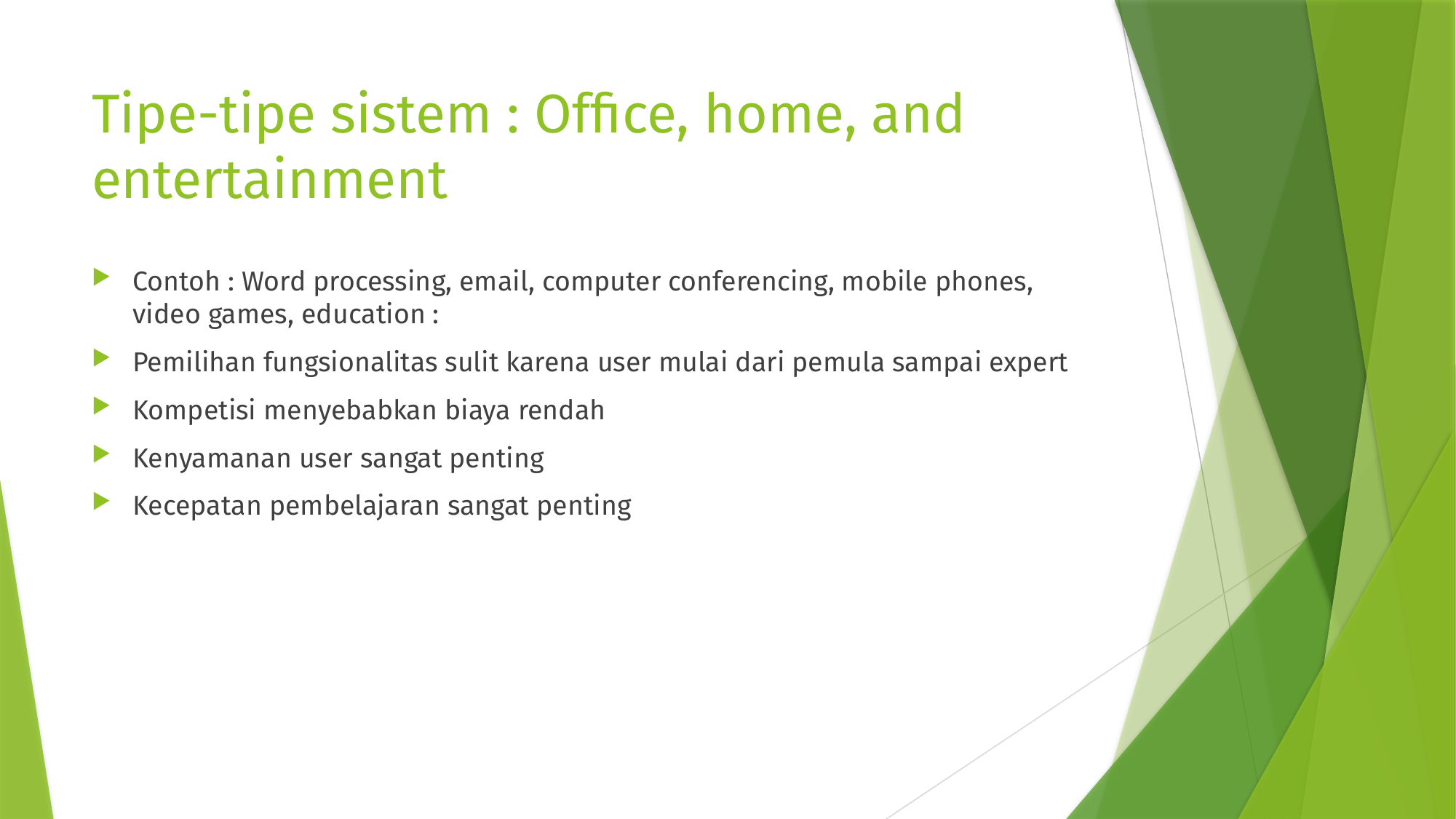

# Tipe-tipe sistem : Office, home, and entertainment
Contoh : Word processing, email, computer conferencing, mobile phones, video games, education :
Pemilihan fungsionalitas sulit karena user mulai dari pemula sampai expert
Kompetisi menyebabkan biaya rendah
Kenyamanan user sangat penting
Kecepatan pembelajaran sangat penting